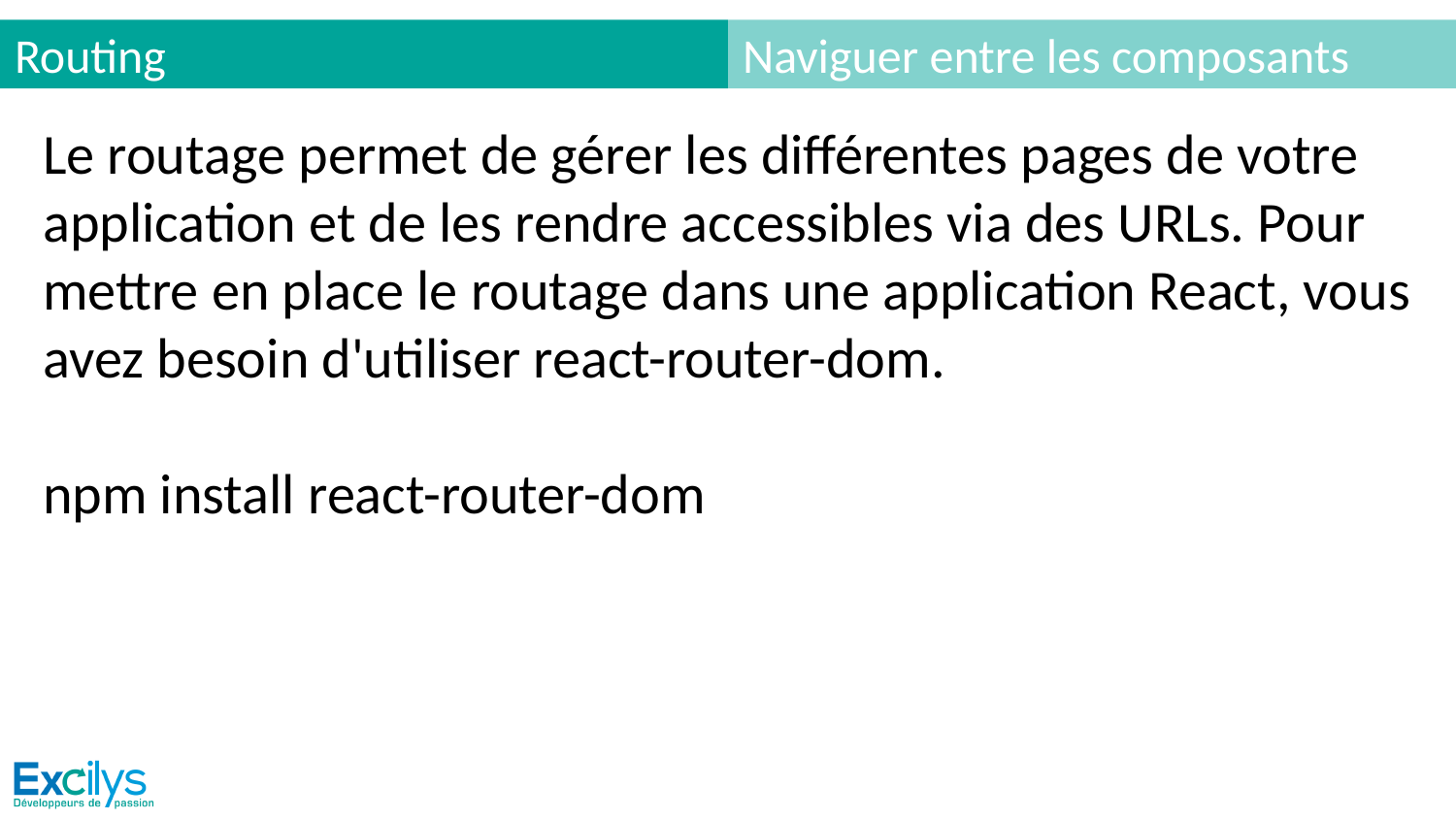

# Routing
Naviguer entre les composants
Le routage permet de gérer les différentes pages de votre application et de les rendre accessibles via des URLs. Pour mettre en place le routage dans une application React, vous avez besoin d'utiliser react-router-dom.

npm install react-router-dom